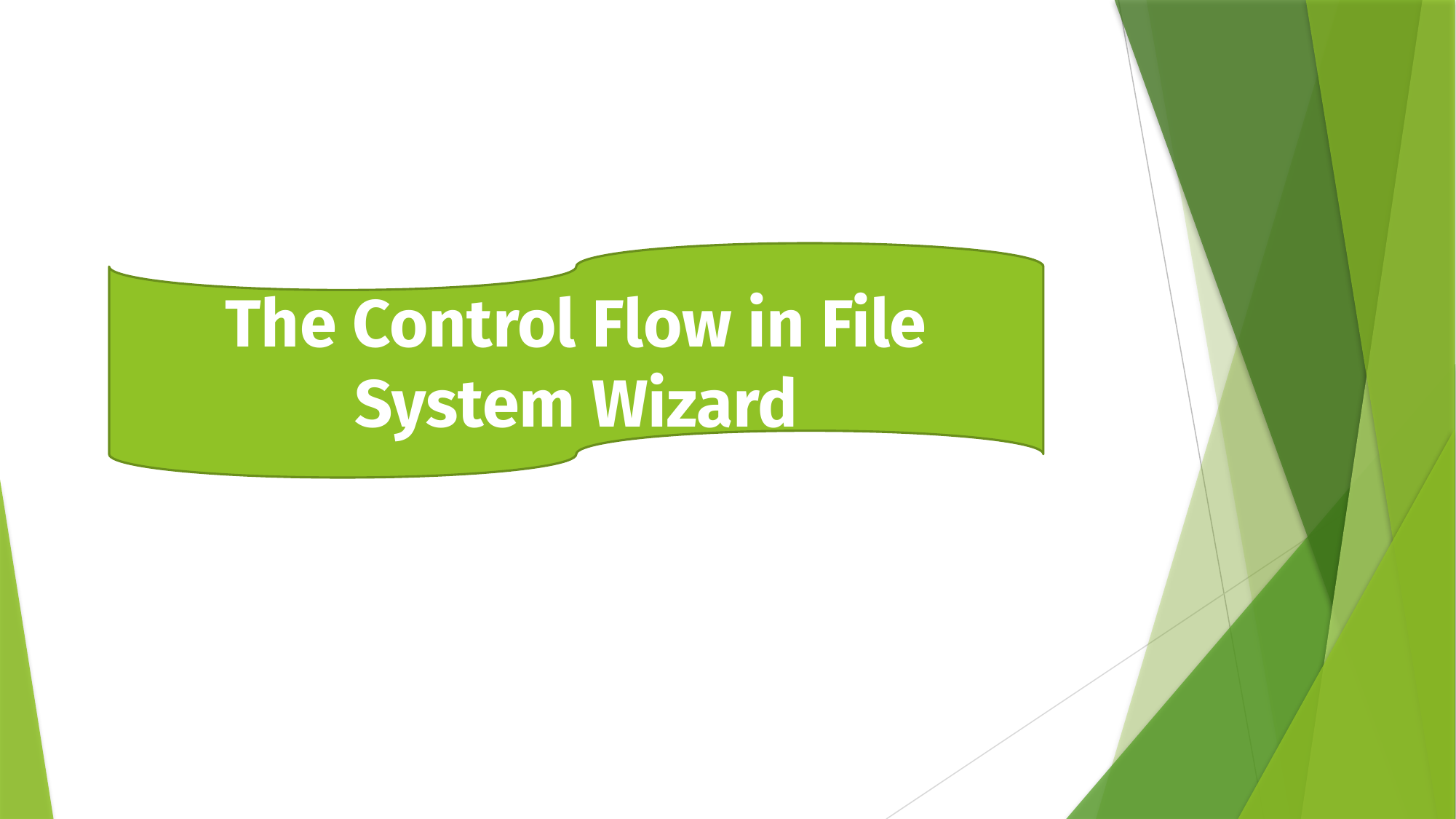

The Control Flow in File System Wizard